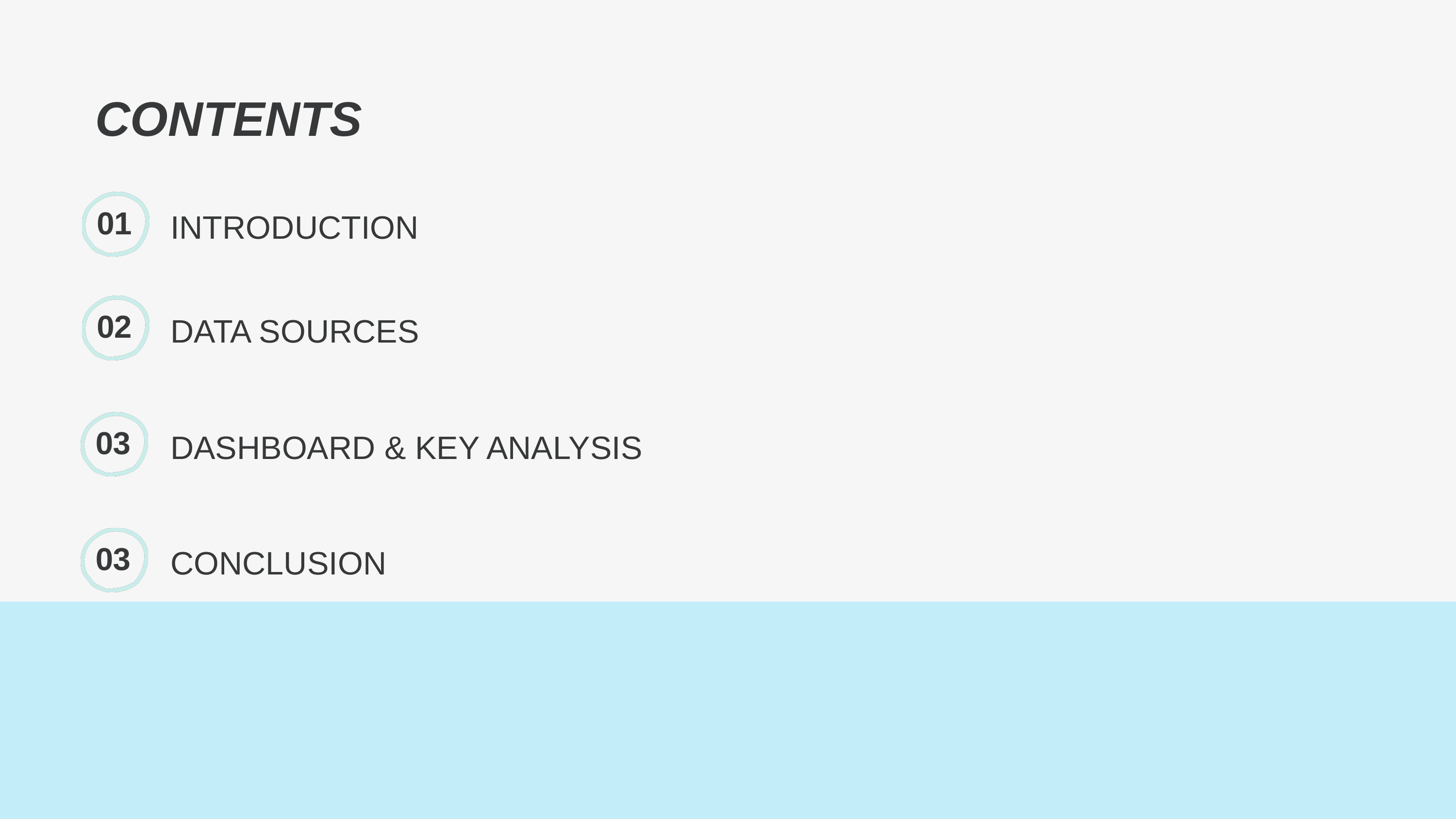

CONTENTS

01
INTRODUCTION

02
DATA SOURCES

03
DASHBOARD & KEY ANALYSIS

03
CONCLUSION